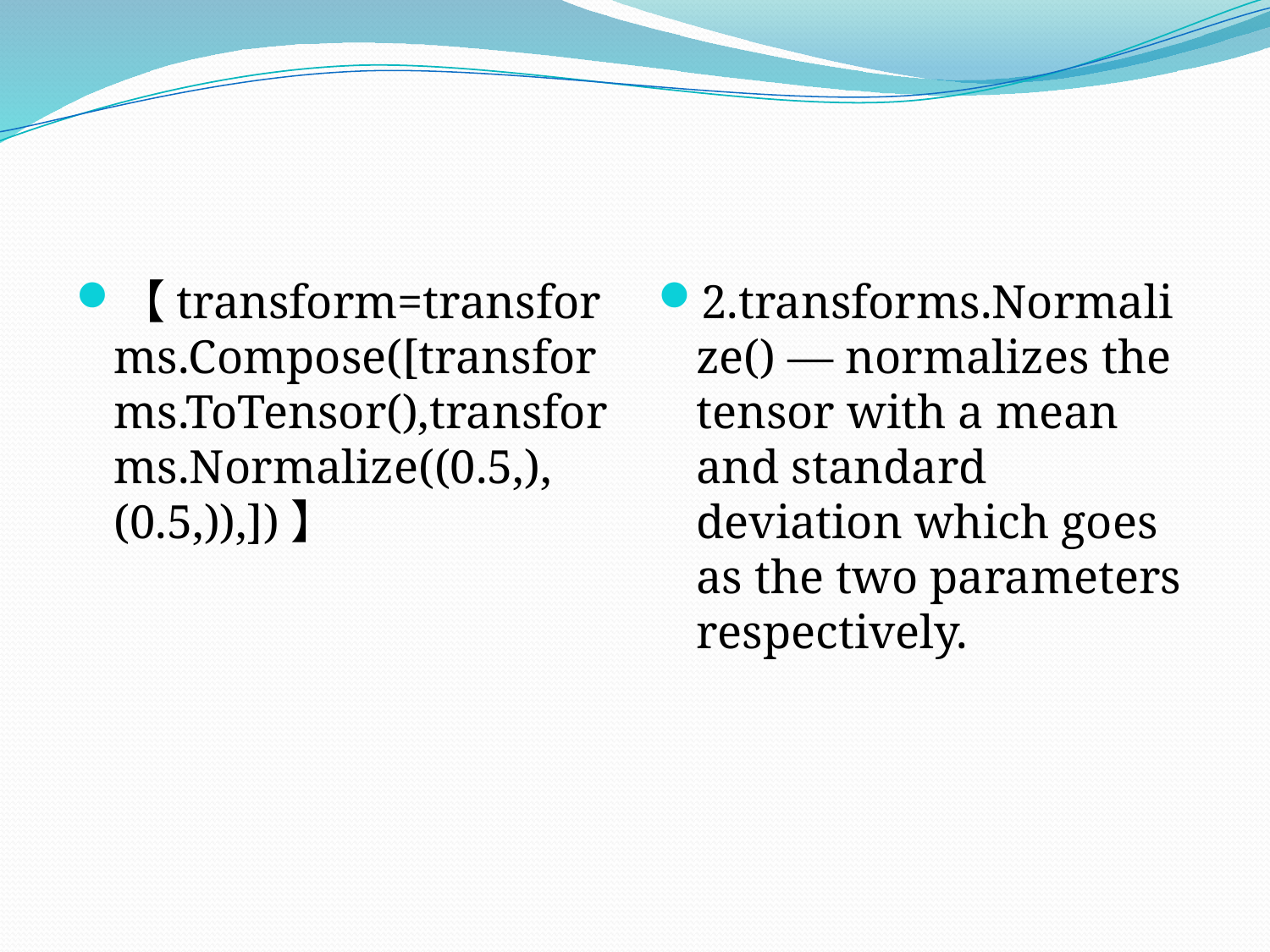

#
【transform=transforms.Compose([transforms.ToTensor(),transforms.Normalize((0.5,), (0.5,)),])】

2.transforms.Normalize() — normalizes the tensor with a mean and standard deviation which goes as the two parameters respectively.